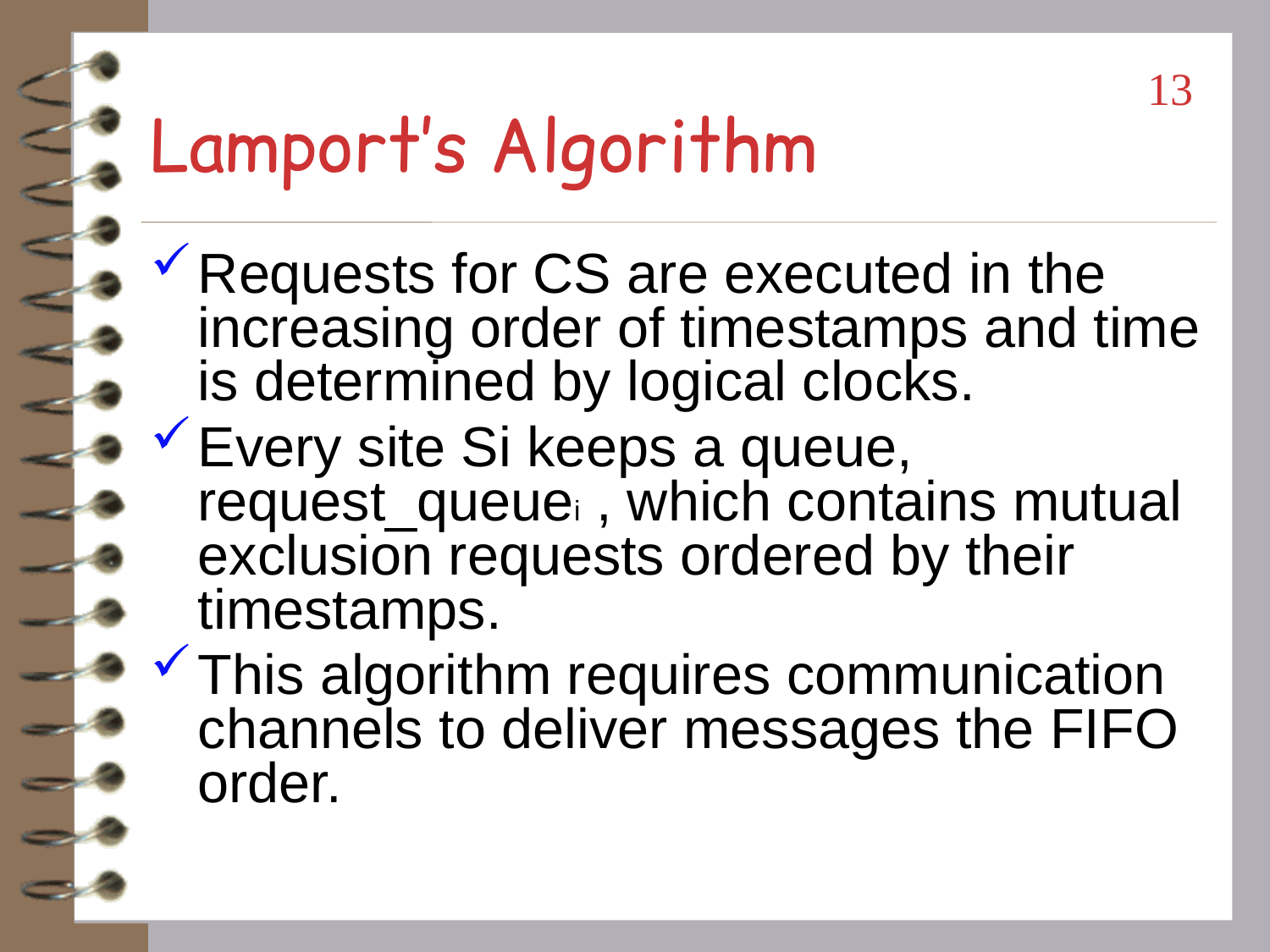

13
# Lamport’s Algorithm
Requests for CS are executed in the increasing order of timestamps and time is determined by logical clocks.
Every site Si keeps a queue, request_queuei , which contains mutual exclusion requests ordered by their timestamps.
This algorithm requires communication channels to deliver messages the FIFO order.